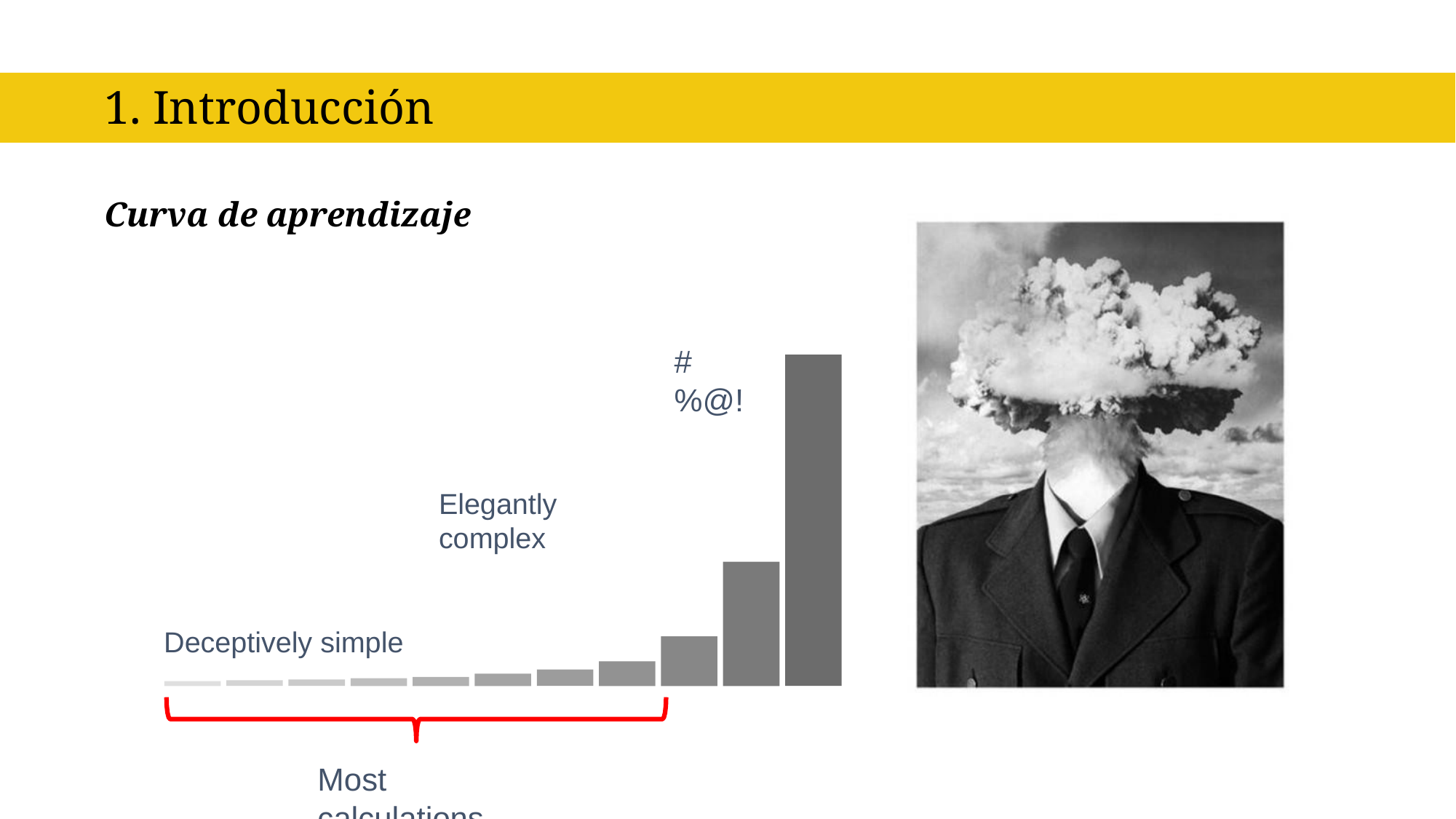

1. Introducción
Curva de aprendizaje

#%@!

Elegantly complex

Deceptively simple

Most calculations